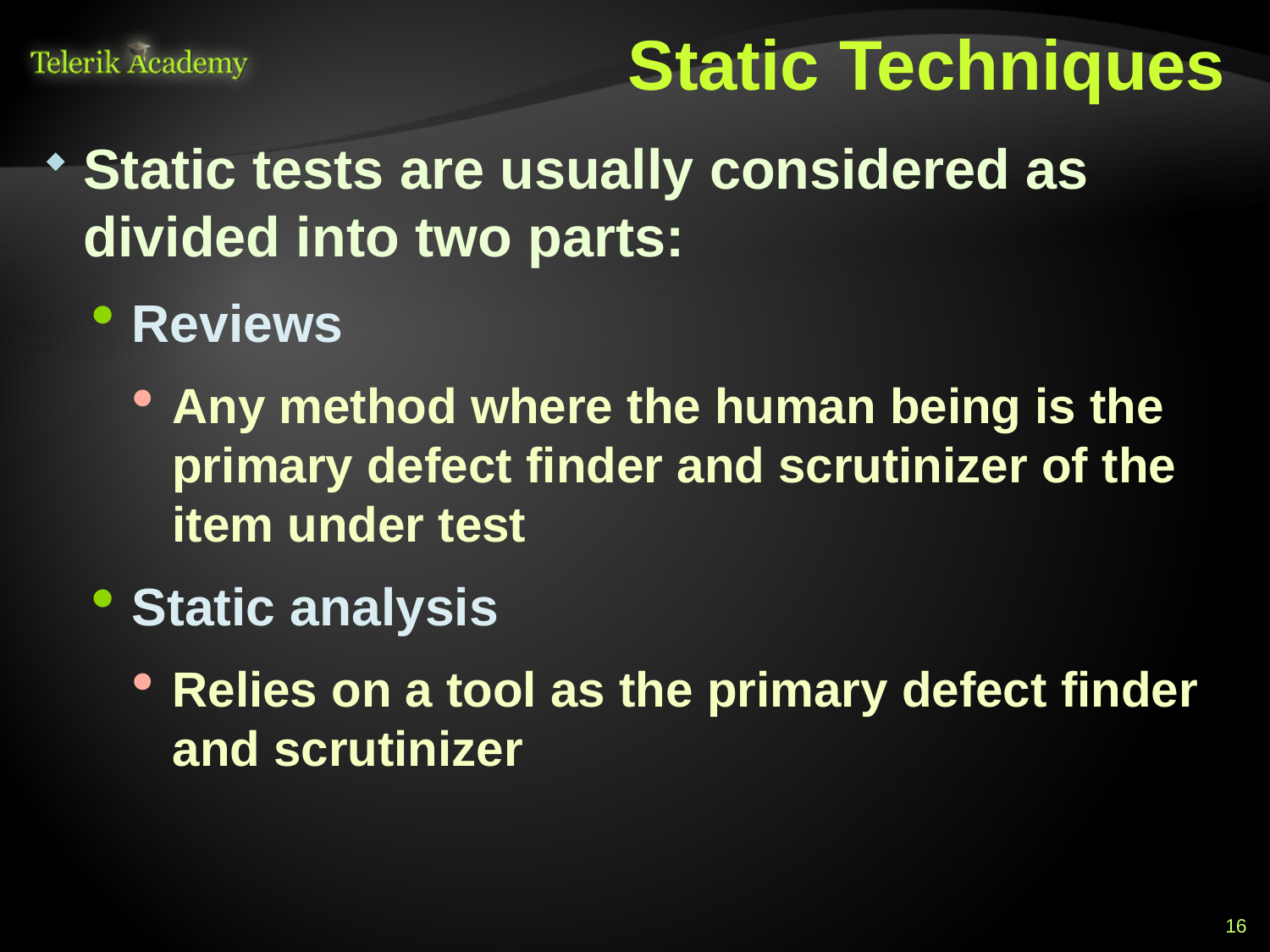

# Static Techniques
Static tests are usually considered as divided into two parts:
Reviews
Any method where the human being is the primary defect finder and scrutinizer of the item under test
Static analysis
Relies on a tool as the primary defect finder and scrutinizer
16